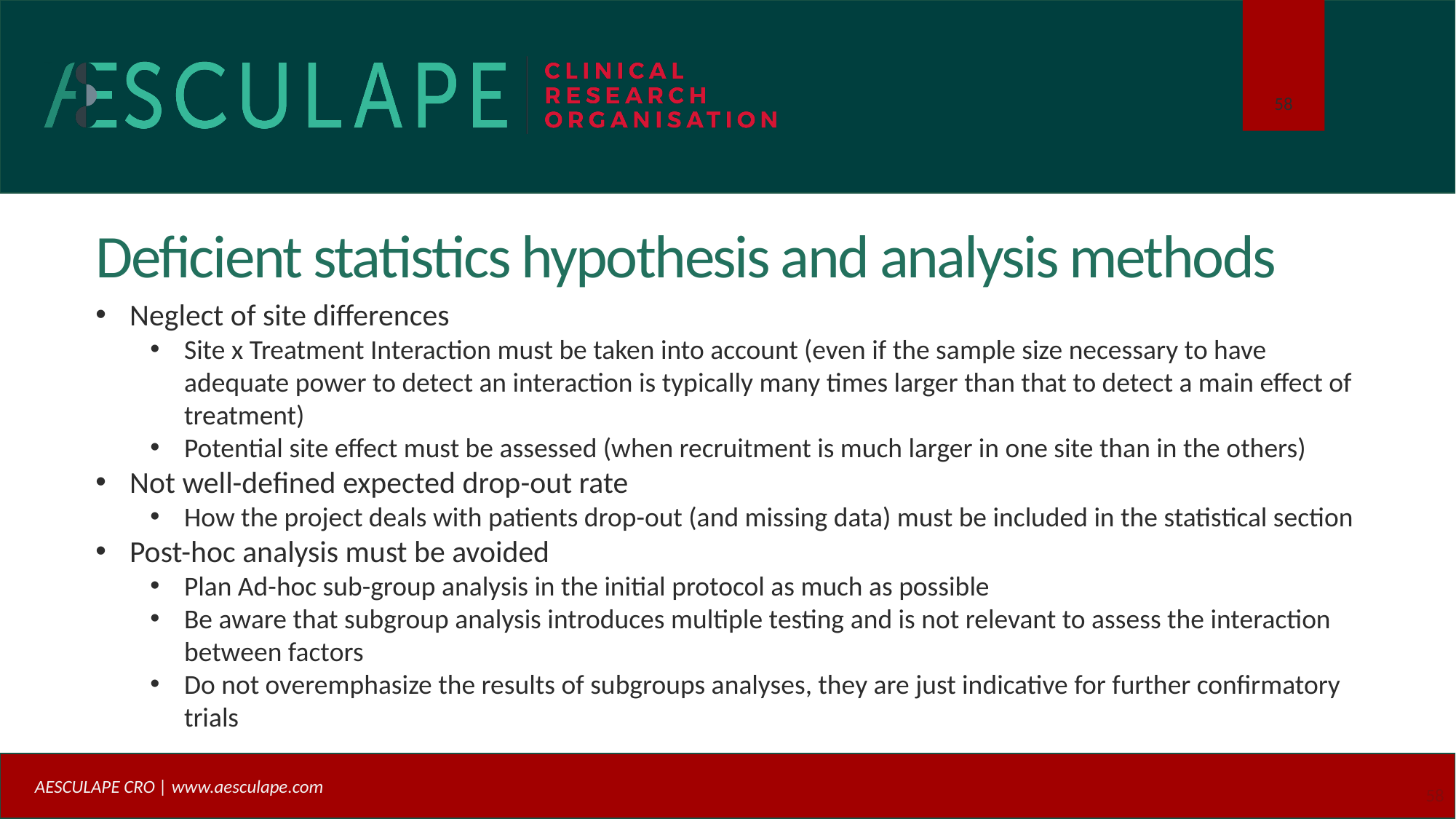

# Deficient statistics hypothesis and analysis methods
Neglect of site differences
Site x Treatment Interaction must be taken into account (even if the sample size necessary to have adequate power to detect an interaction is typically many times larger than that to detect a main effect of treatment)
Potential site effect must be assessed (when recruitment is much larger in one site than in the others)
Not well-defined expected drop-out rate
How the project deals with patients drop-out (and missing data) must be included in the statistical section
Post-hoc analysis must be avoided
Plan Ad-hoc sub-group analysis in the initial protocol as much as possible
Be aware that subgroup analysis introduces multiple testing and is not relevant to assess the interaction between factors
Do not overemphasize the results of subgroups analyses, they are just indicative for further confirmatory trials
58